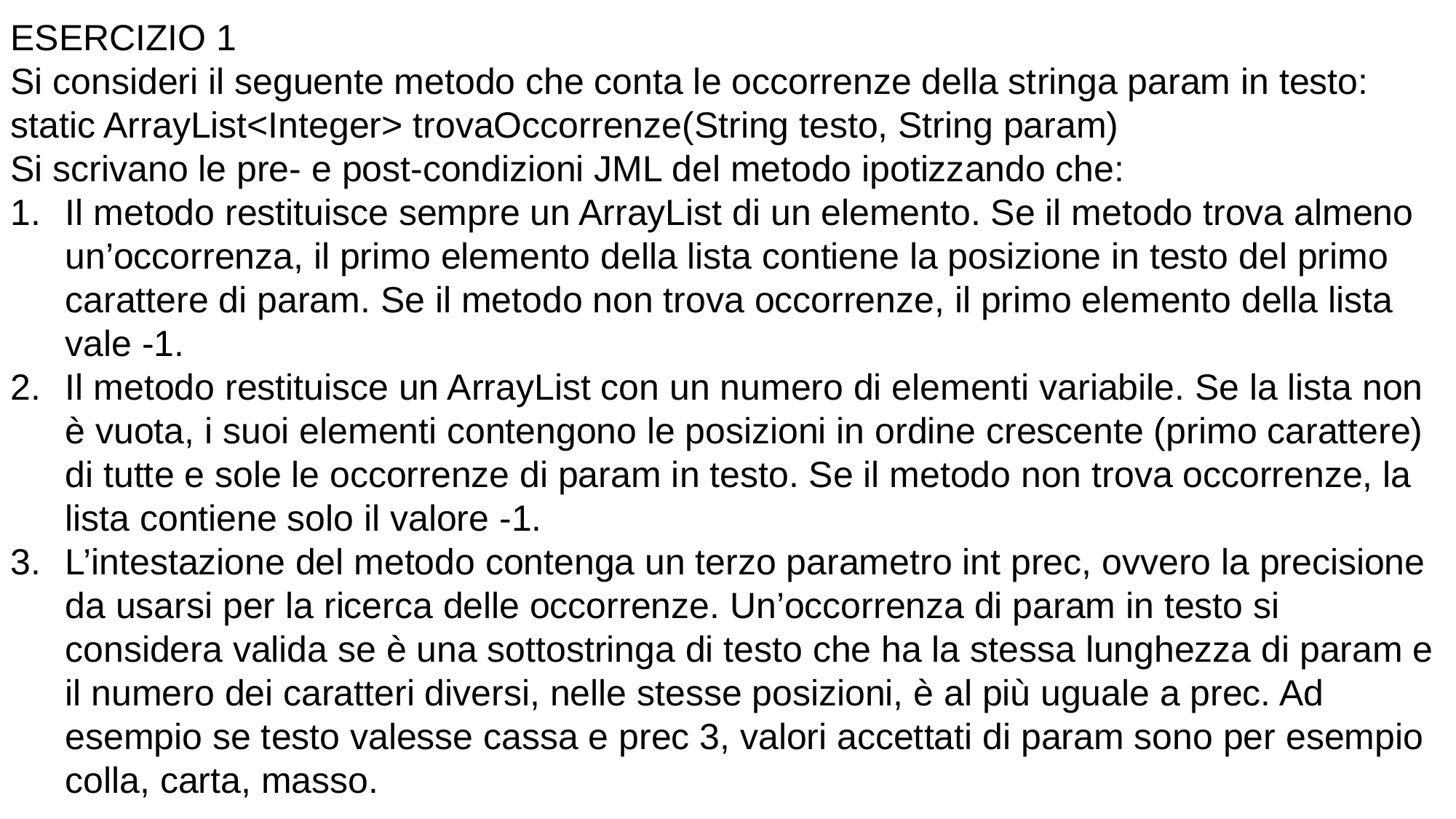

ESERCIZIO 1
Si consideri il seguente metodo che conta le occorrenze della stringa param in testo:
static ArrayList<Integer> trovaOccorrenze(String testo, String param)
Si scrivano le pre- e post-condizioni JML del metodo ipotizzando che:
Il metodo restituisce sempre un ArrayList di un elemento. Se il metodo trova almeno un’occorrenza, il primo elemento della lista contiene la posizione in testo del primo carattere di param. Se il metodo non trova occorrenze, il primo elemento della lista vale -1.
Il metodo restituisce un ArrayList con un numero di elementi variabile. Se la lista non è vuota, i suoi elementi contengono le posizioni in ordine crescente (primo carattere) di tutte e sole le occorrenze di param in testo. Se il metodo non trova occorrenze, la lista contiene solo il valore -1.
L’intestazione del metodo contenga un terzo parametro int prec, ovvero la precisione da usarsi per la ricerca delle occorrenze. Un’occorrenza di param in testo si considera valida se è una sottostringa di testo che ha la stessa lunghezza di param e il numero dei caratteri diversi, nelle stesse posizioni, è al più uguale a prec. Ad esempio se testo valesse cassa e prec 3, valori accettati di param sono per esempio colla, carta, masso.